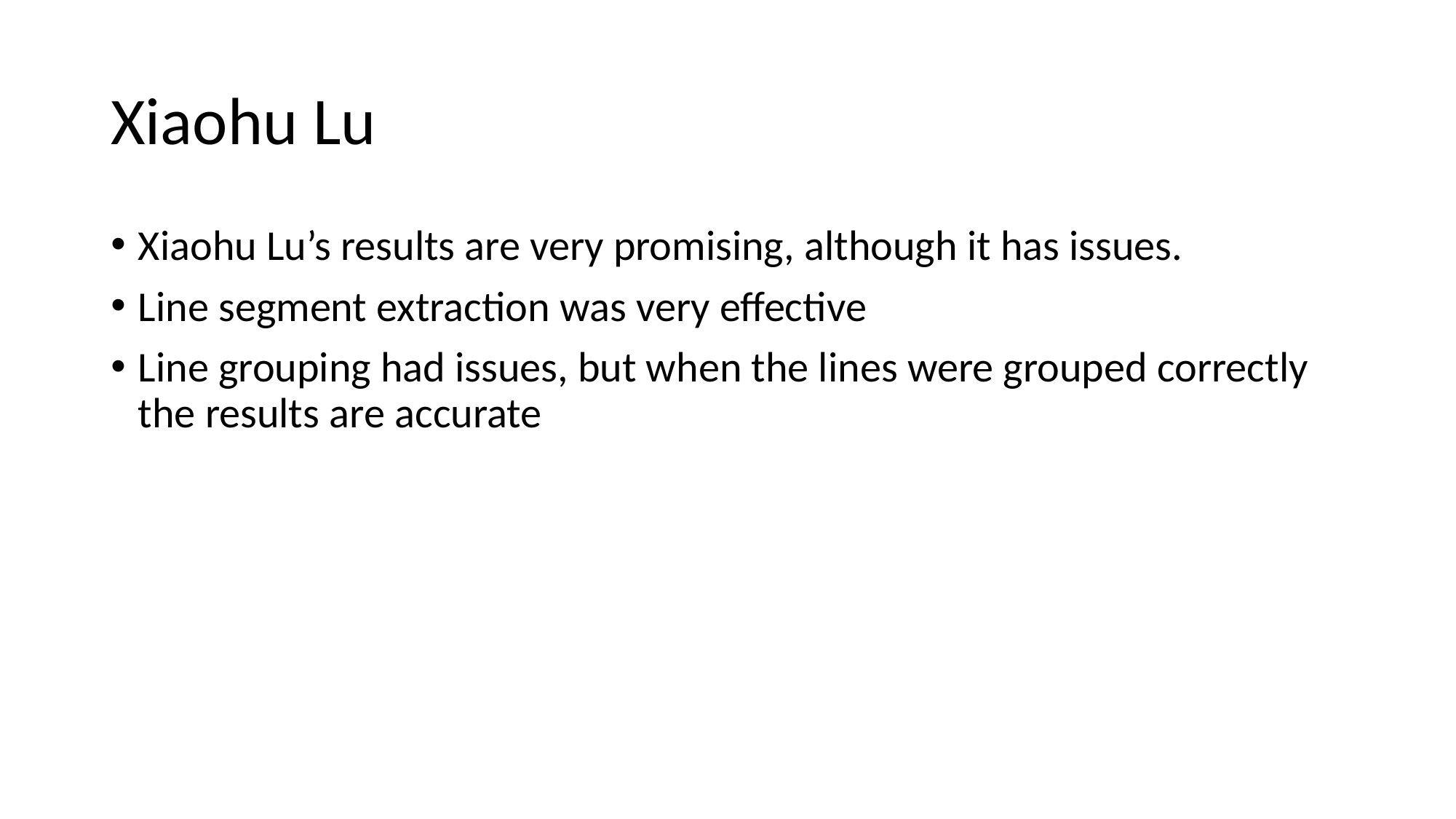

# Xiaohu Lu
Xiaohu Lu’s results are very promising, although it has issues.
Line segment extraction was very effective
Line grouping had issues, but when the lines were grouped correctly the results are accurate